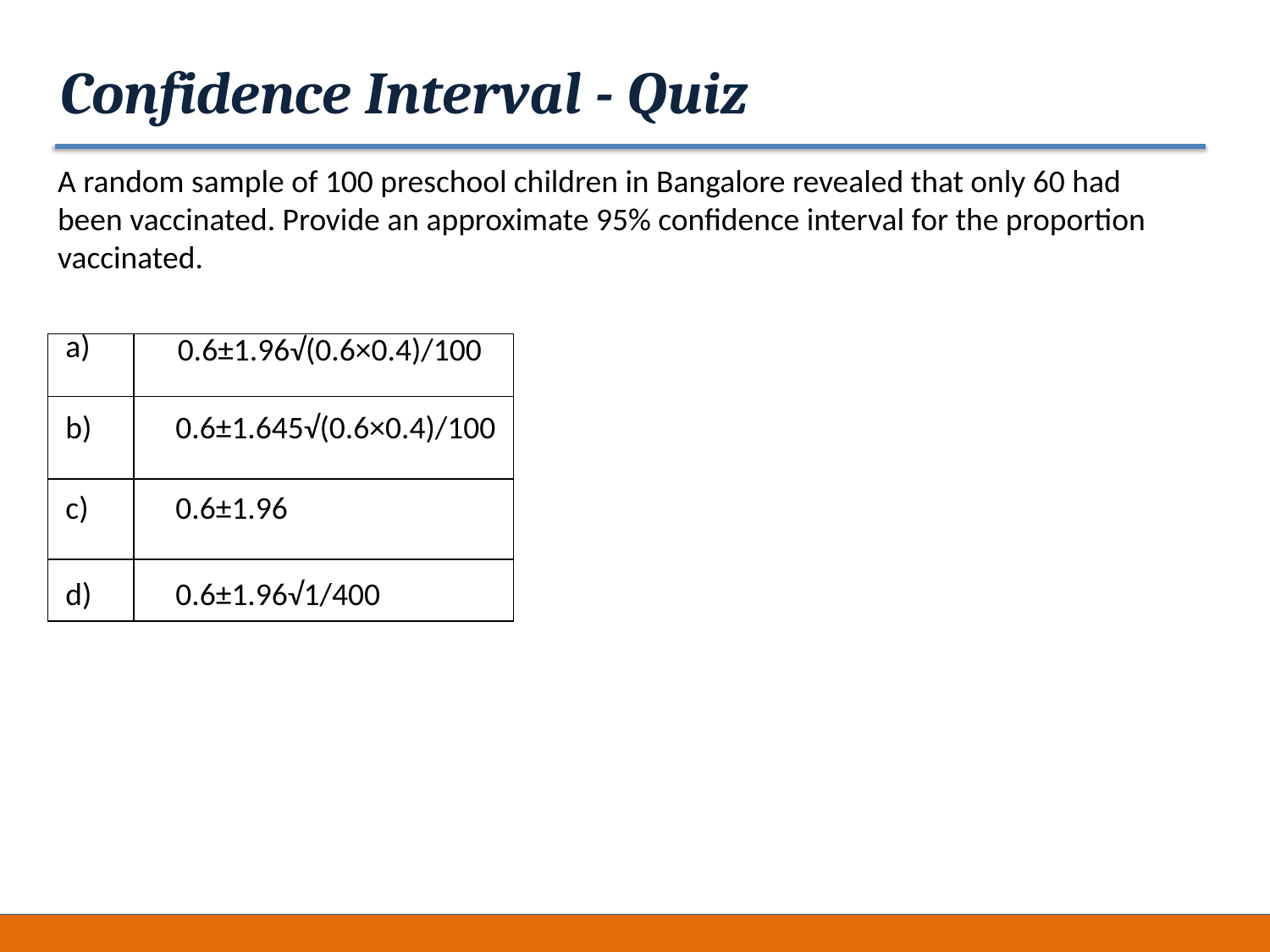

# Confidence Interval - Quiz

A random sample of 100 preschool children in Bangalore revealed that only 60 had  been vaccinated. Provide an approximate 95% confidence interval for the proportion  vaccinated.
| a) | 0.6±1.96√(0.6×0.4)/100 |
| --- | --- |
| b) | 0.6±1.645√(0.6×0.4)/100 |
| c) | 0.6±1.96 |
| d) | 0.6±1.96√1/400 |